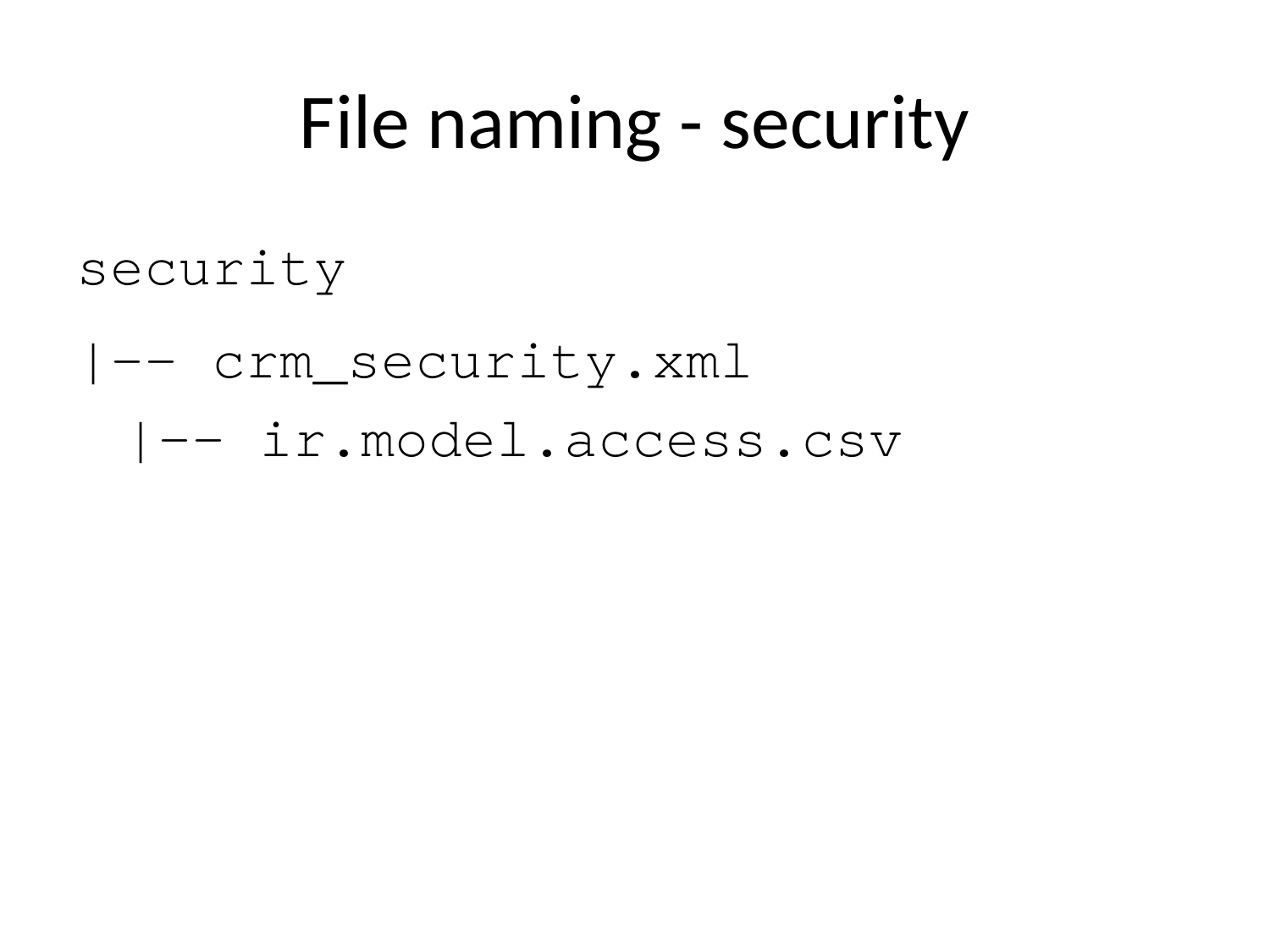

# File naming - security
security
|-- crm_security.xml
|-- ir.model.access.csv